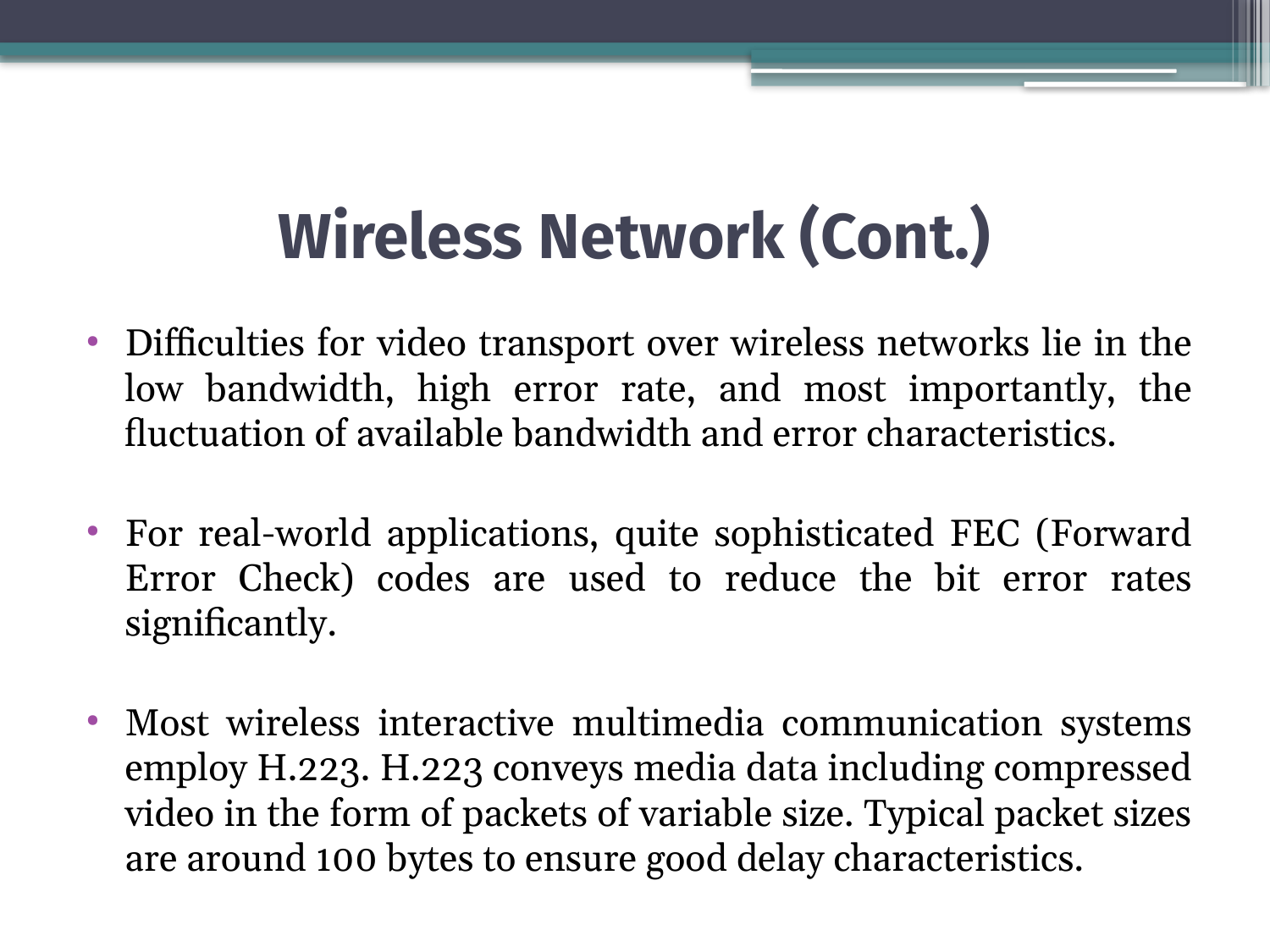

# Wireless Network (Cont.)
Difficulties for video transport over wireless networks lie in the low bandwidth, high error rate, and most importantly, the fluctuation of available bandwidth and error characteristics.

For real-world applications, quite sophisticated FEC (Forward Error Check) codes are used to reduce the bit error rates significantly.

Most wireless interactive multimedia communication systems employ H.223. H.223 conveys media data including compressed video in the form of packets of variable size. Typical packet sizes are around 100 bytes to ensure good delay characteristics.